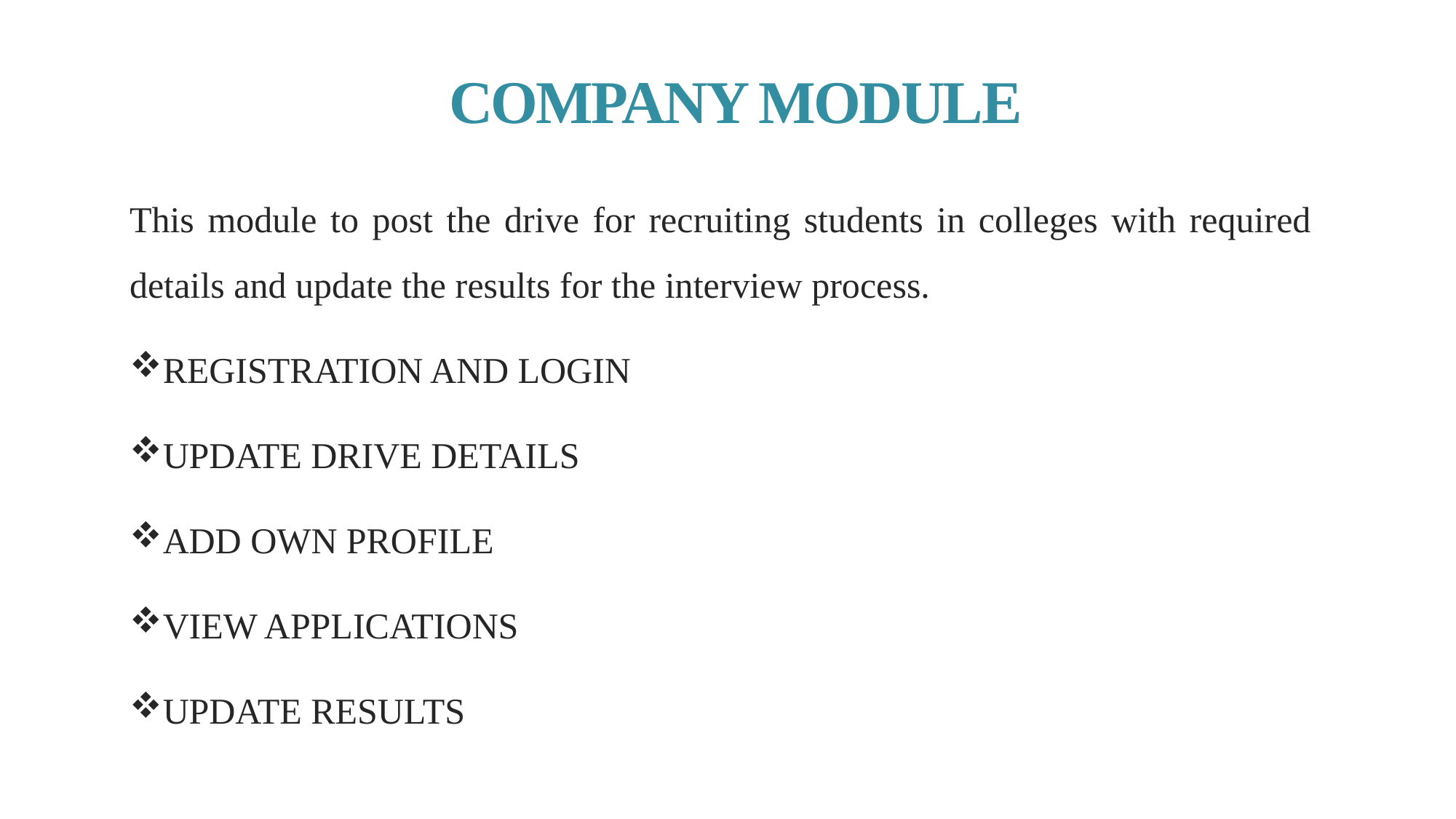

# COMPANY MODULE
This module to post the drive for recruiting students in colleges with required details and update the results for the interview process.
REGISTRATION AND LOGIN
UPDATE DRIVE DETAILS
ADD OWN PROFILE
VIEW APPLICATIONS
UPDATE RESULTS